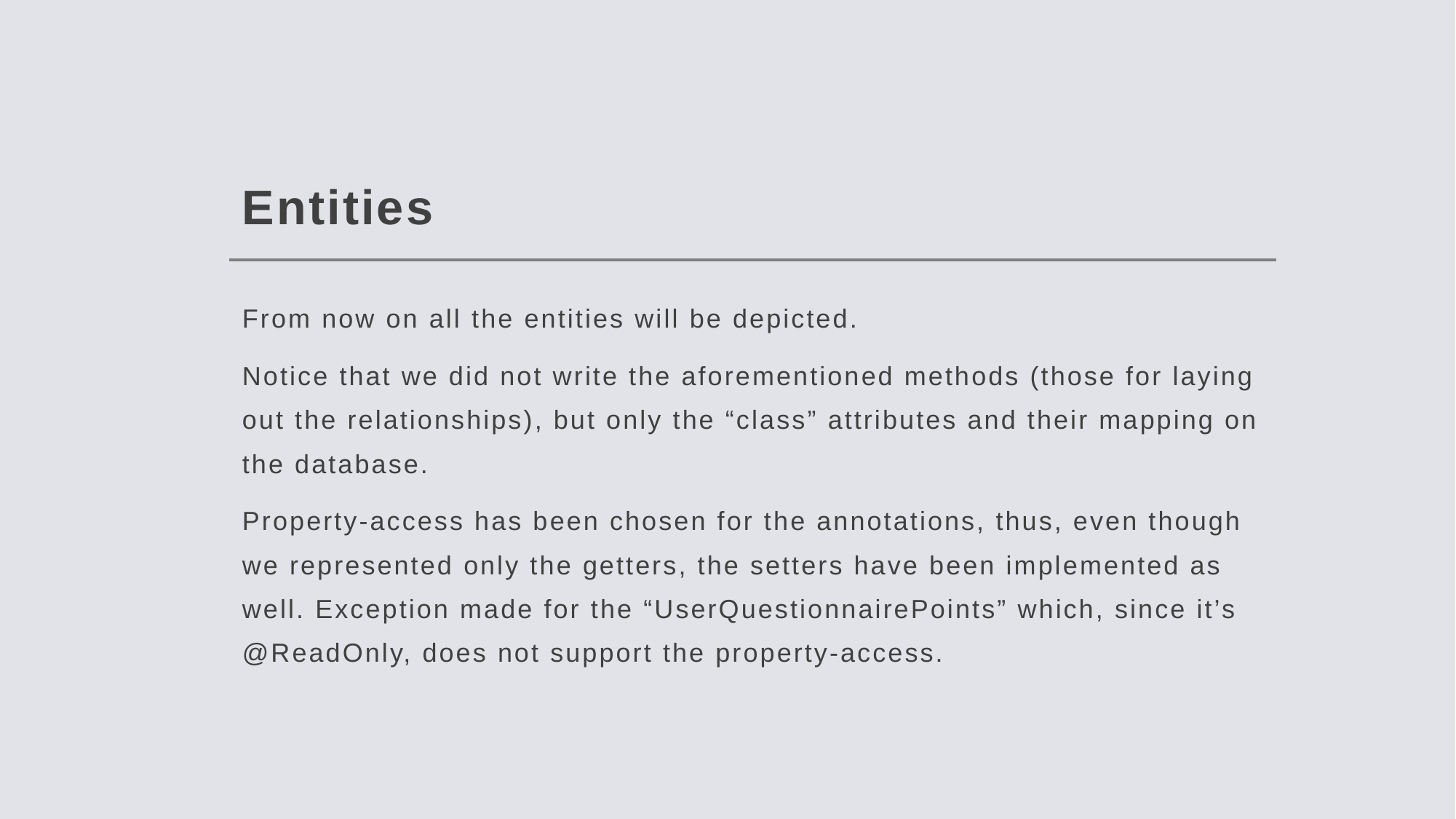

# Entities
From now on all the entities will be depicted.
Notice that we did not write the aforementioned methods (those for laying out the relationships), but only the “class” attributes and their mapping on the database.
Property-access has been chosen for the annotations, thus, even though we represented only the getters, the setters have been implemented as well. Exception made for the “UserQuestionnairePoints” which, since it’s @ReadOnly, does not support the property-access.